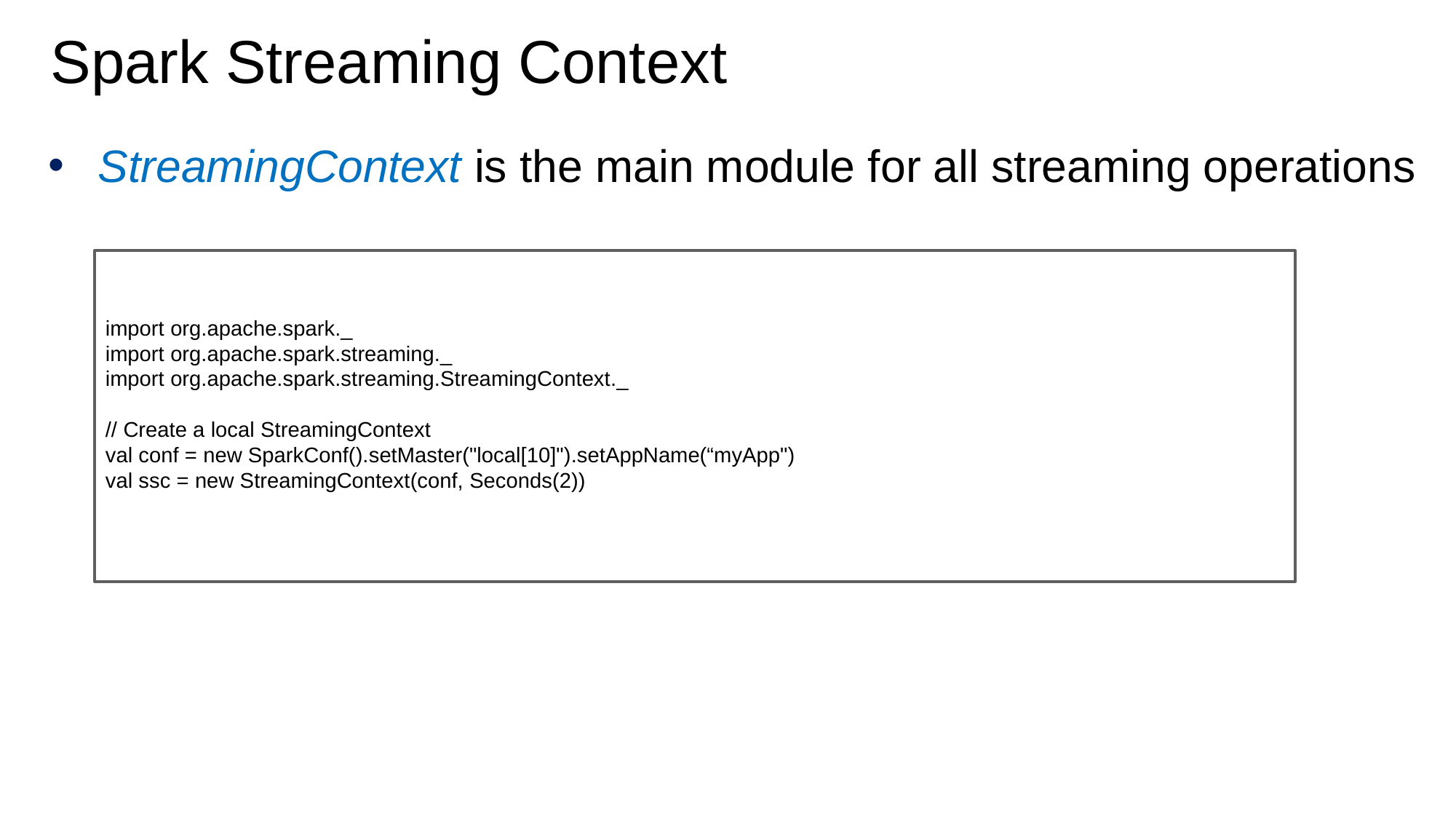

# Spark Streaming Context
StreamingContext is the main module for all streaming operations
import org.apache.spark._
import org.apache.spark.streaming._
import org.apache.spark.streaming.StreamingContext._

// Create a local StreamingContext
val conf = new SparkConf().setMaster("local[10]").setAppName(“myApp")
val ssc = new StreamingContext(conf, Seconds(2))